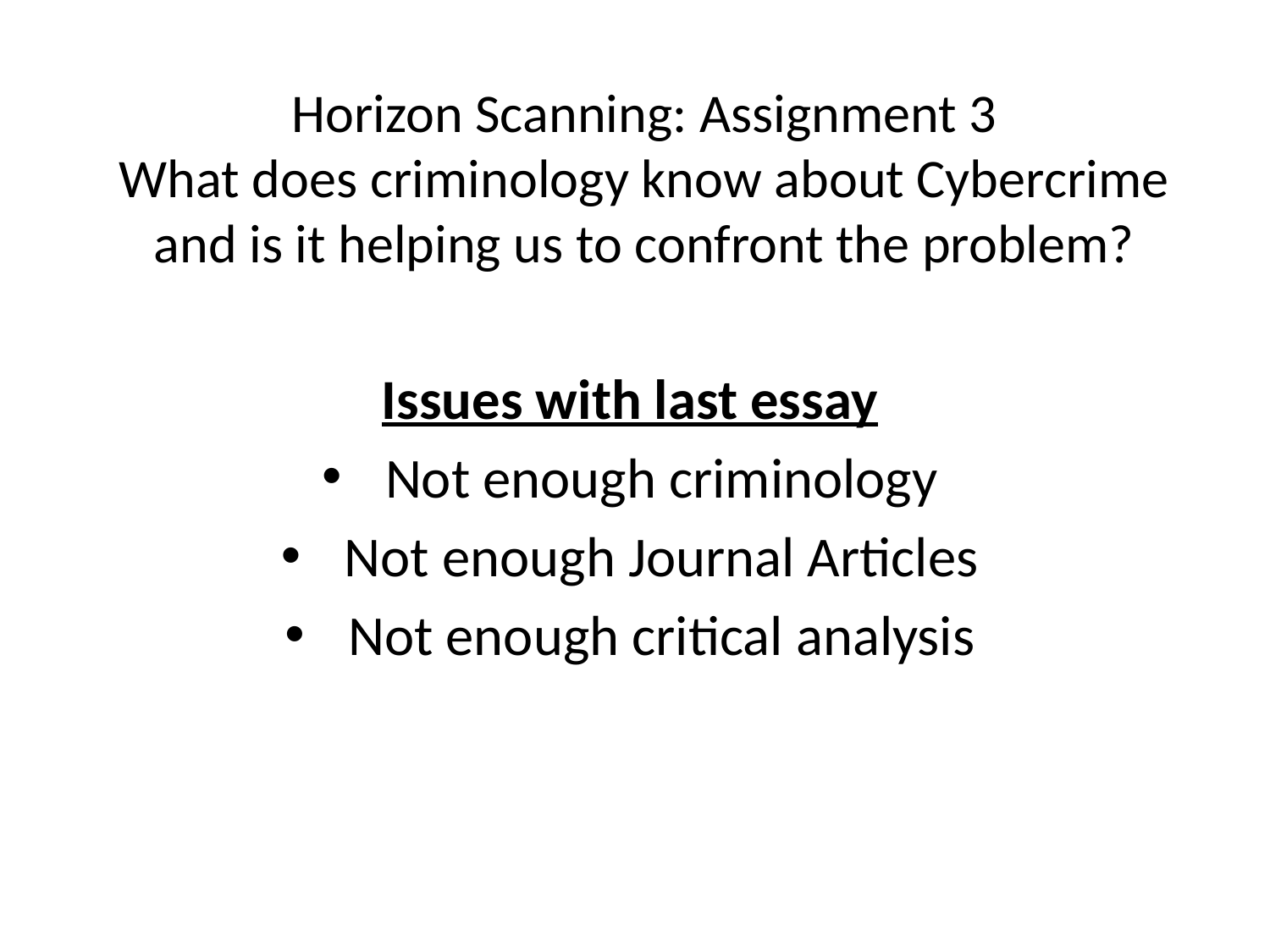

# Horizon Scanning: Assignment 3 What does criminology know about Cybercrime and is it helping us to confront the problem?
Issues with last essay
Not enough criminology
Not enough Journal Articles
Not enough critical analysis